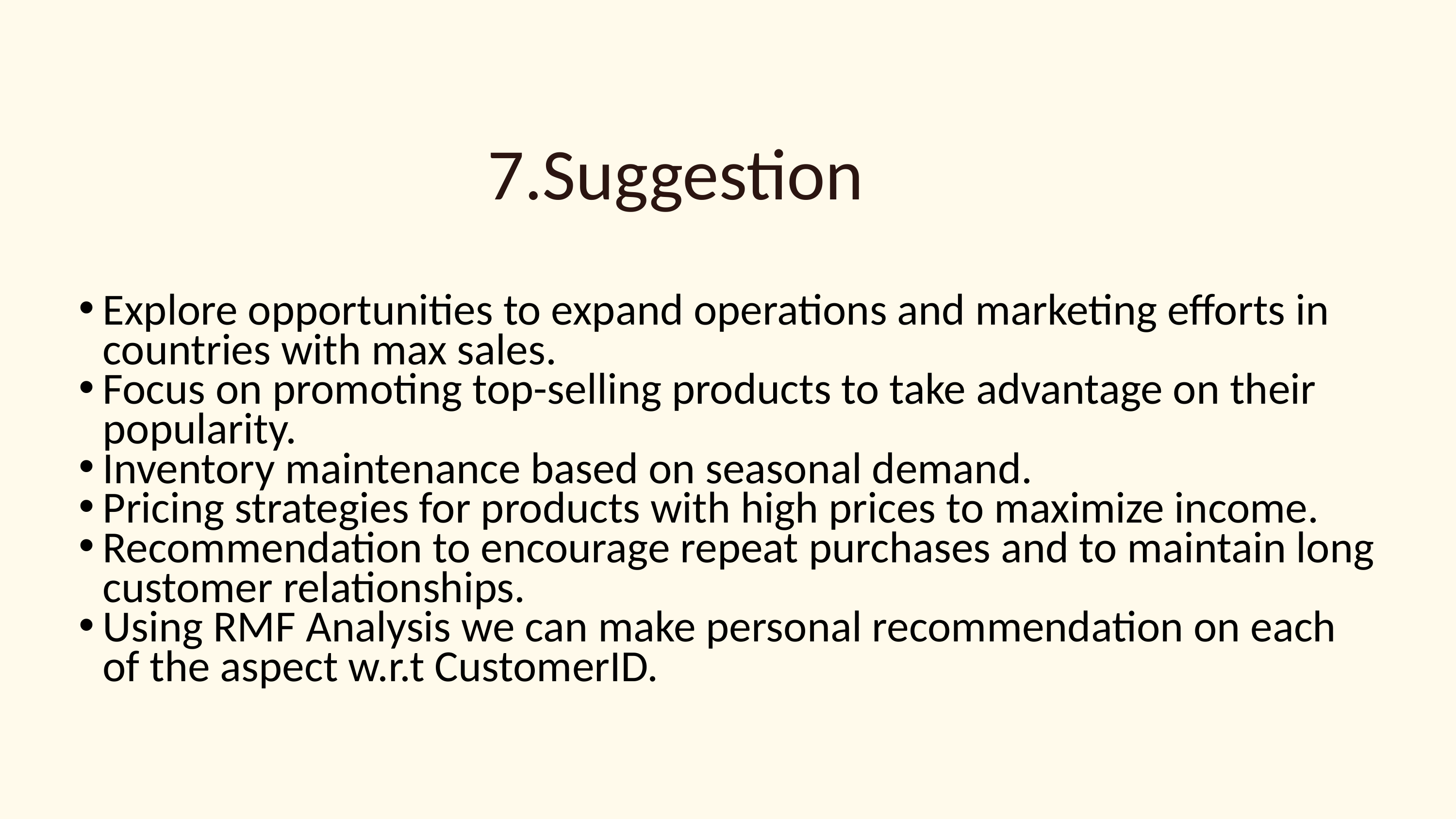

7.Suggestion
Explore opportunities to expand operations and marketing efforts in countries with max sales.
Focus on promoting top-selling products to take advantage on their popularity.
Inventory maintenance based on seasonal demand.
Pricing strategies for products with high prices to maximize income.
Recommendation to encourage repeat purchases and to maintain long customer relationships.
Using RMF Analysis we can make personal recommendation on each of the aspect w.r.t CustomerID.